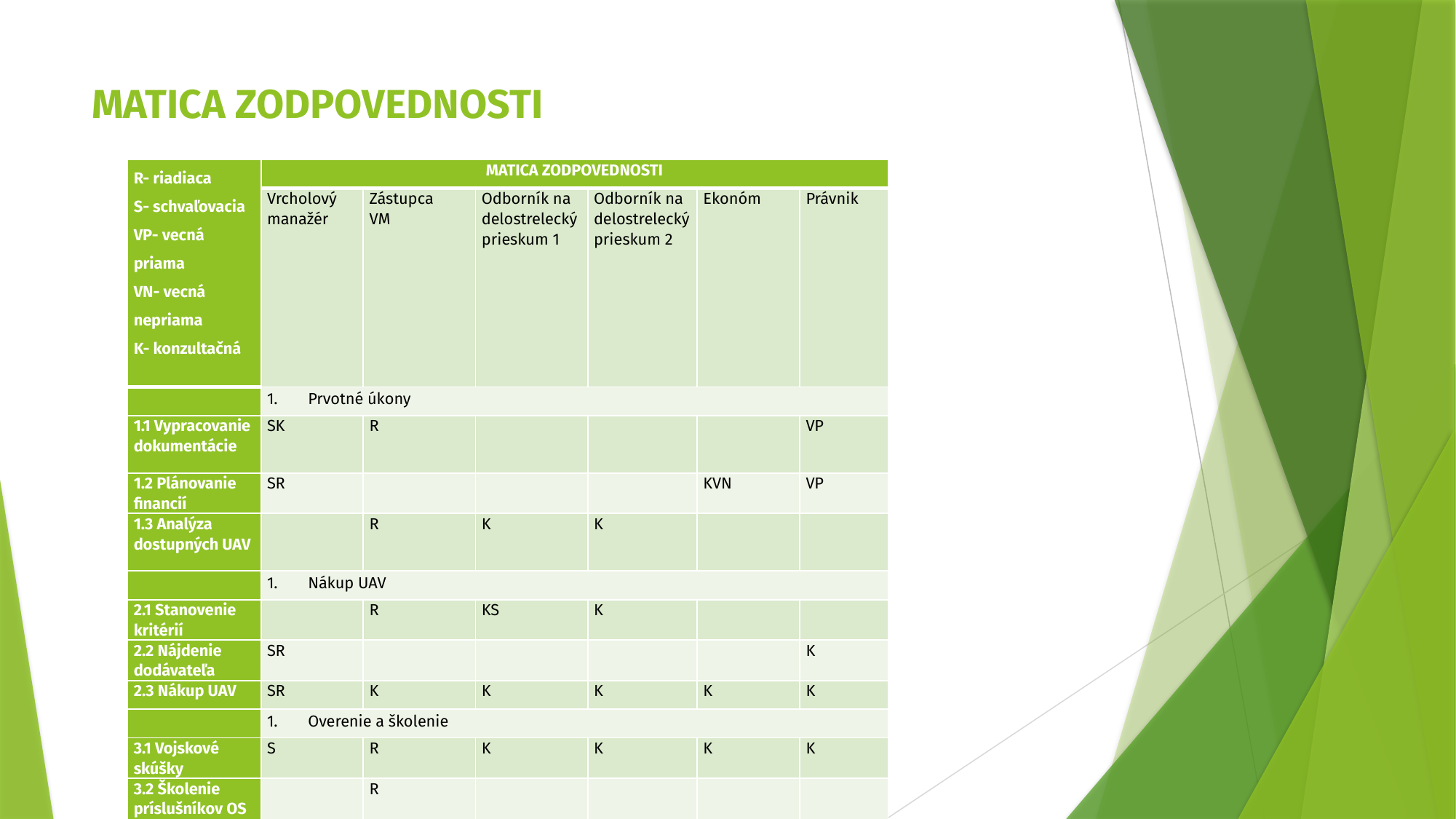

# MATICA ZODPOVEDNOSTI
| R- riadiaca S- schvaľovacia VP- vecná priama VN- vecná nepriama K- konzultačná | MATICA ZODPOVEDNOSTI |  |  |  |  |  |
| --- | --- | --- | --- | --- | --- | --- |
|  | Vrcholový manažér | Zástupca VM | Odborník na delostrelecký prieskum 1 | Odborník na delostrelecký prieskum 2 | Ekonóm | Právnik |
|  | Prvotné úkony |  |  |  |  |  |
| 1.1 Vypracovanie dokumentácie | SK | R |  |  |  | VP |
| 1.2 Plánovanie financií | SR |  |  |  | KVN | VP |
| 1.3 Analýza dostupných UAV |  | R | K | K |  |  |
|  | Nákup UAV |  |  |  |  |  |
| 2.1 Stanovenie kritérií |  | R | KS | K |  |  |
| 2.2 Nájdenie dodávateľa | SR |  |  |  |  | K |
| 2.3 Nákup UAV | SR | K | K | K | K | K |
|  | Overenie a školenie |  |  |  |  |  |
| 3.1 Vojskové skúšky | S | R | K | K | K | K |
| 3.2 Školenie príslušníkov OS SR |  | R |  |  |  |  |